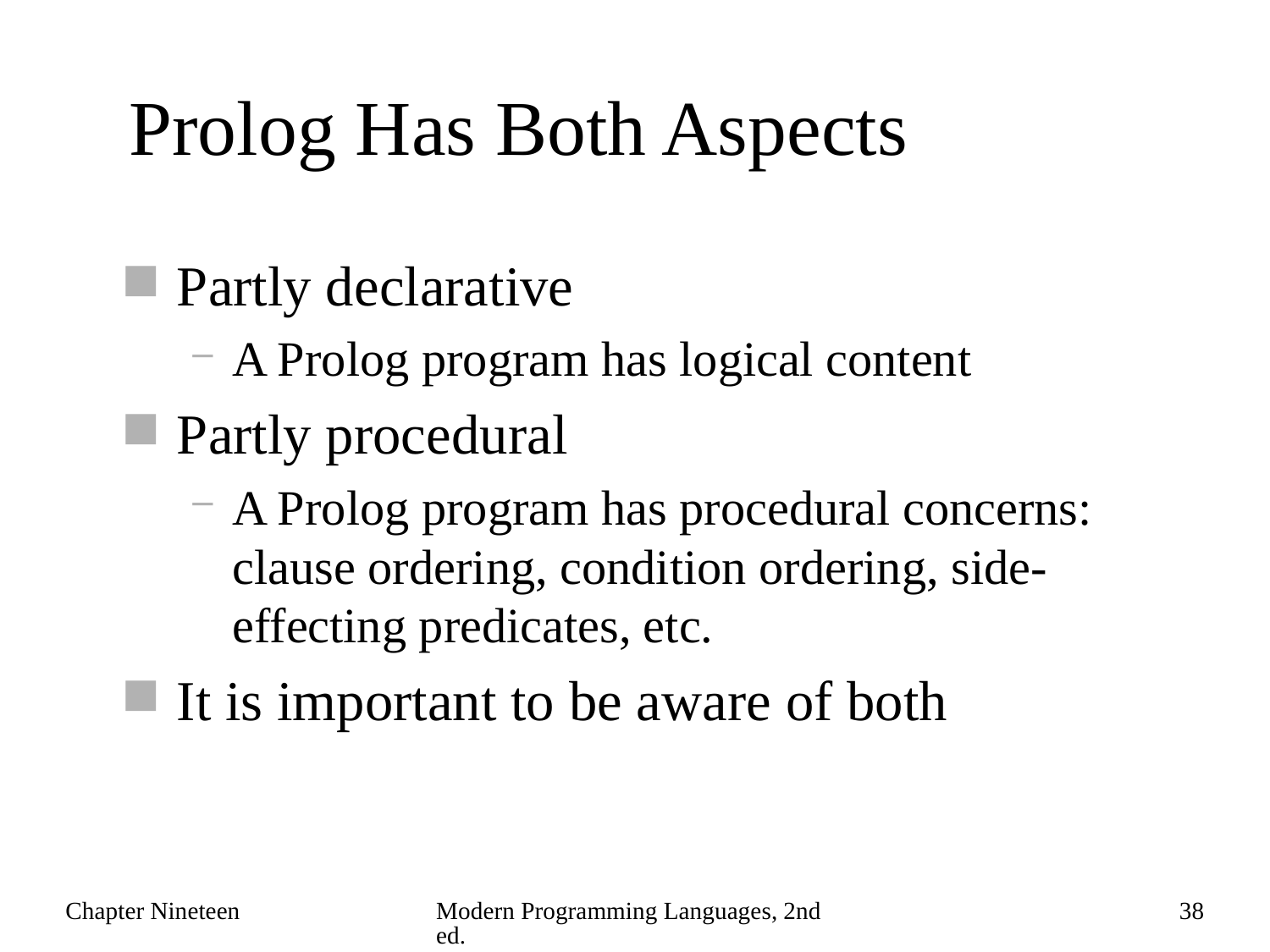

# Prolog Has Both Aspects
Partly declarative
A Prolog program has logical content
Partly procedural
A Prolog program has procedural concerns: clause ordering, condition ordering, side-effecting predicates, etc.
It is important to be aware of both
Chapter Nineteen
Modern Programming Languages, 2nd ed.
38